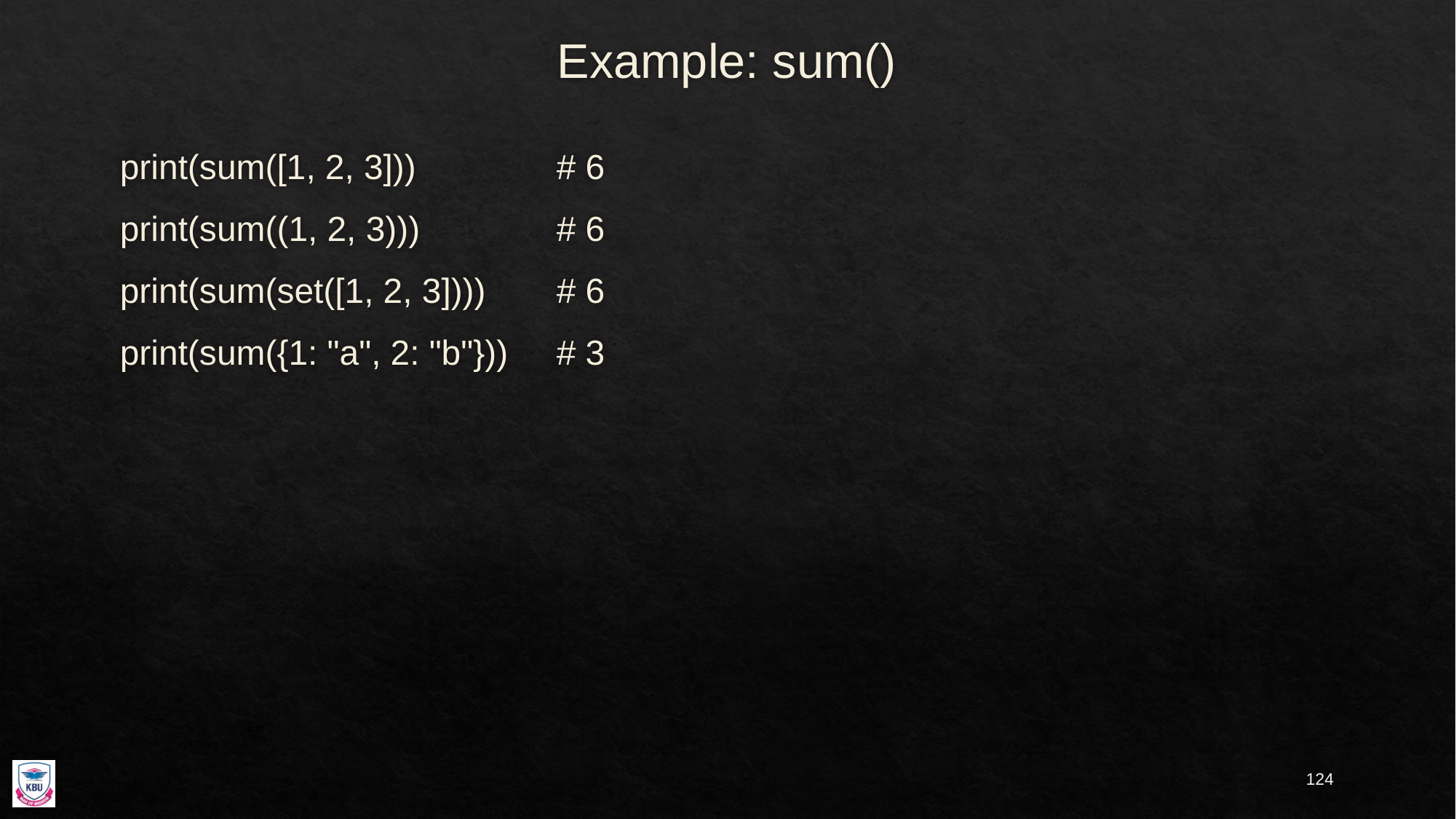

# Example: sum()
print(sum([1, 2, 3]))		# 6
print(sum((1, 2, 3)))		# 6
print(sum(set([1, 2, 3])))	# 6
print(sum({1: "a", 2: "b"}))	# 3
124